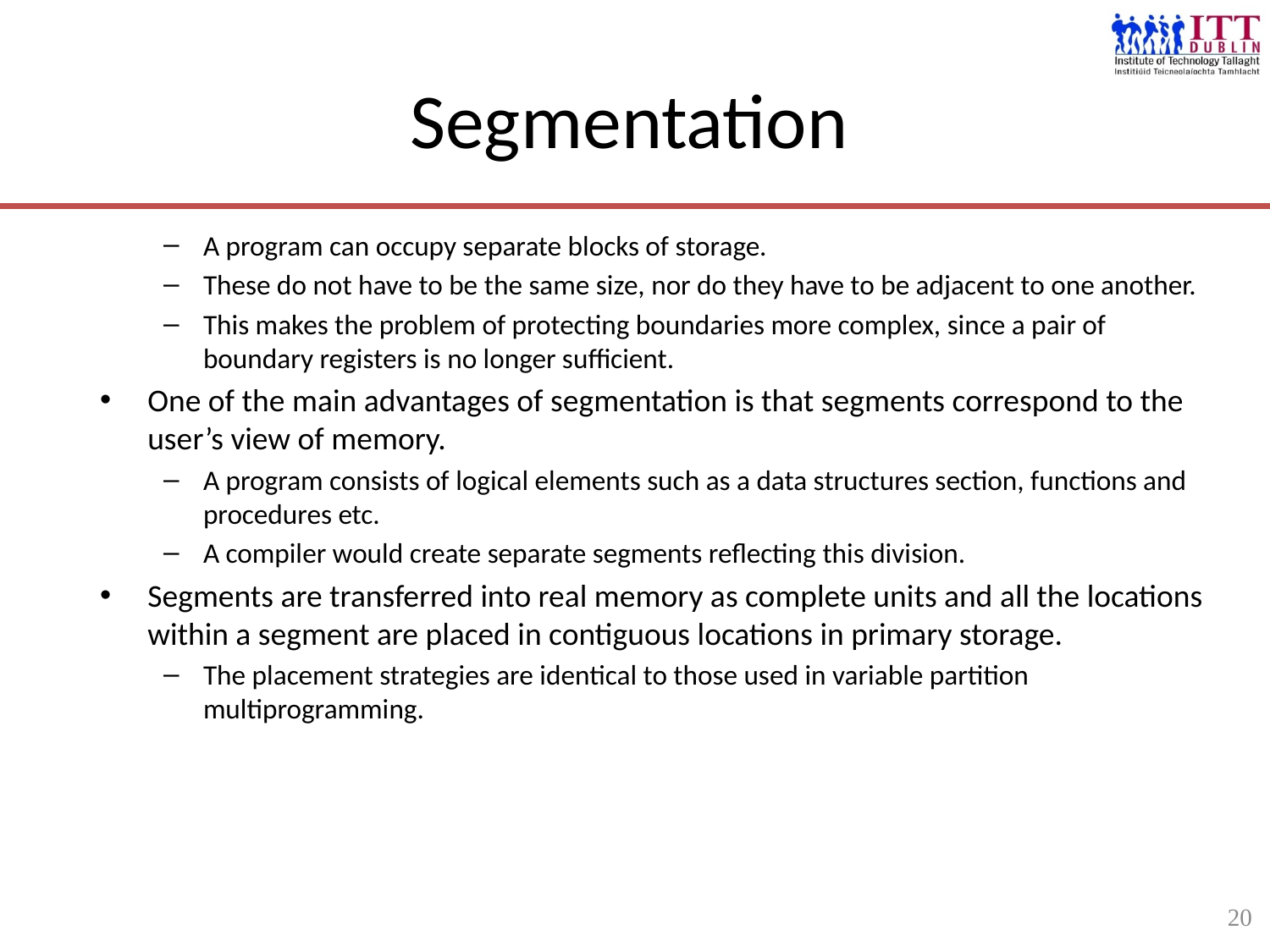

20
# Segmentation
A program can occupy separate blocks of storage.
These do not have to be the same size, nor do they have to be adjacent to one another.
This makes the problem of protecting boundaries more complex, since a pair of boundary registers is no longer sufficient.
One of the main advantages of segmentation is that segments correspond to the user’s view of memory.
A program consists of logical elements such as a data structures section, functions and procedures etc.
A compiler would create separate segments reflecting this division.
Segments are transferred into real memory as complete units and all the locations within a segment are placed in contiguous locations in primary storage.
The placement strategies are identical to those used in variable partition multiprogramming.